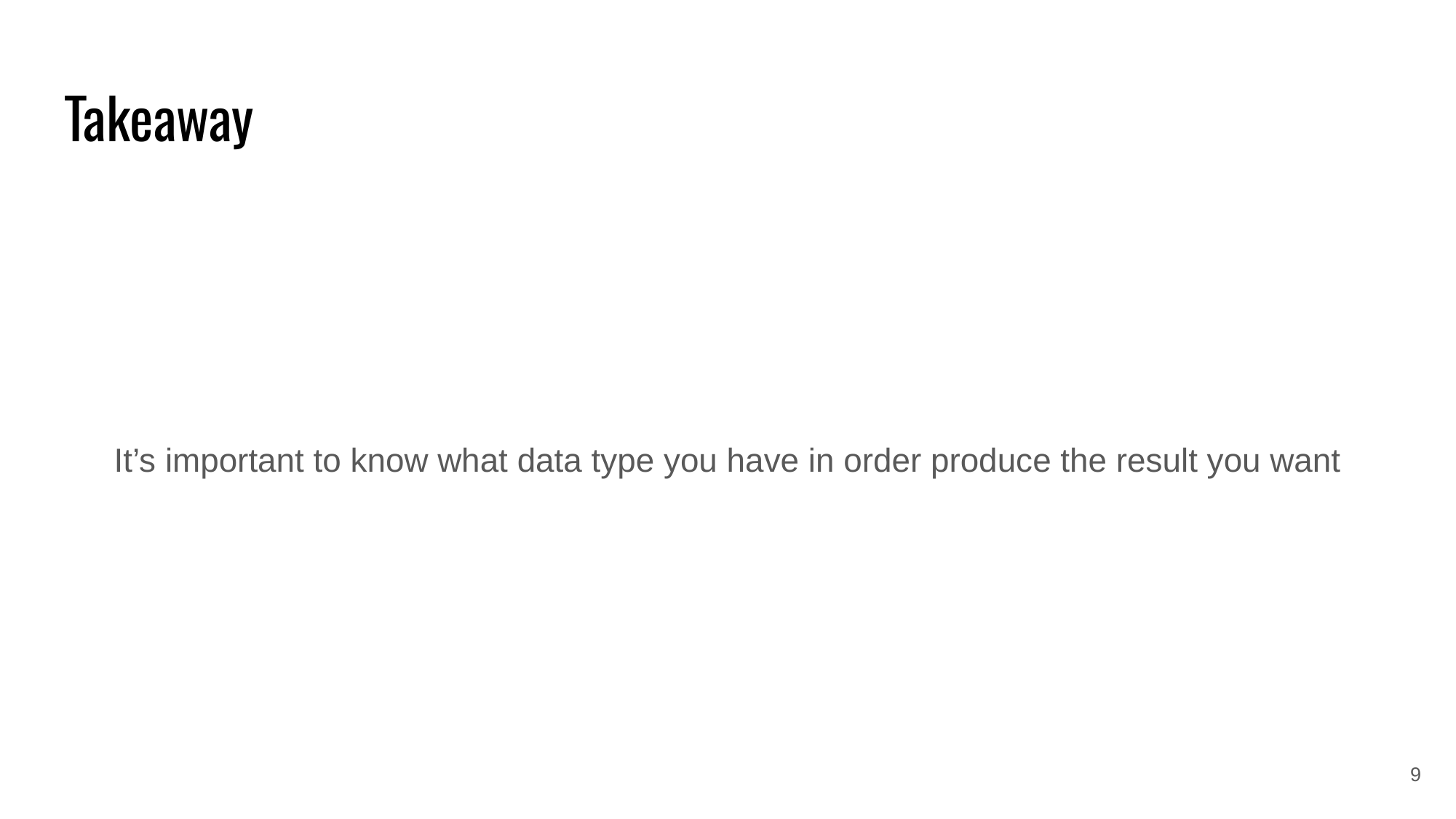

# Takeaway
It’s important to know what data type you have in order produce the result you want
9